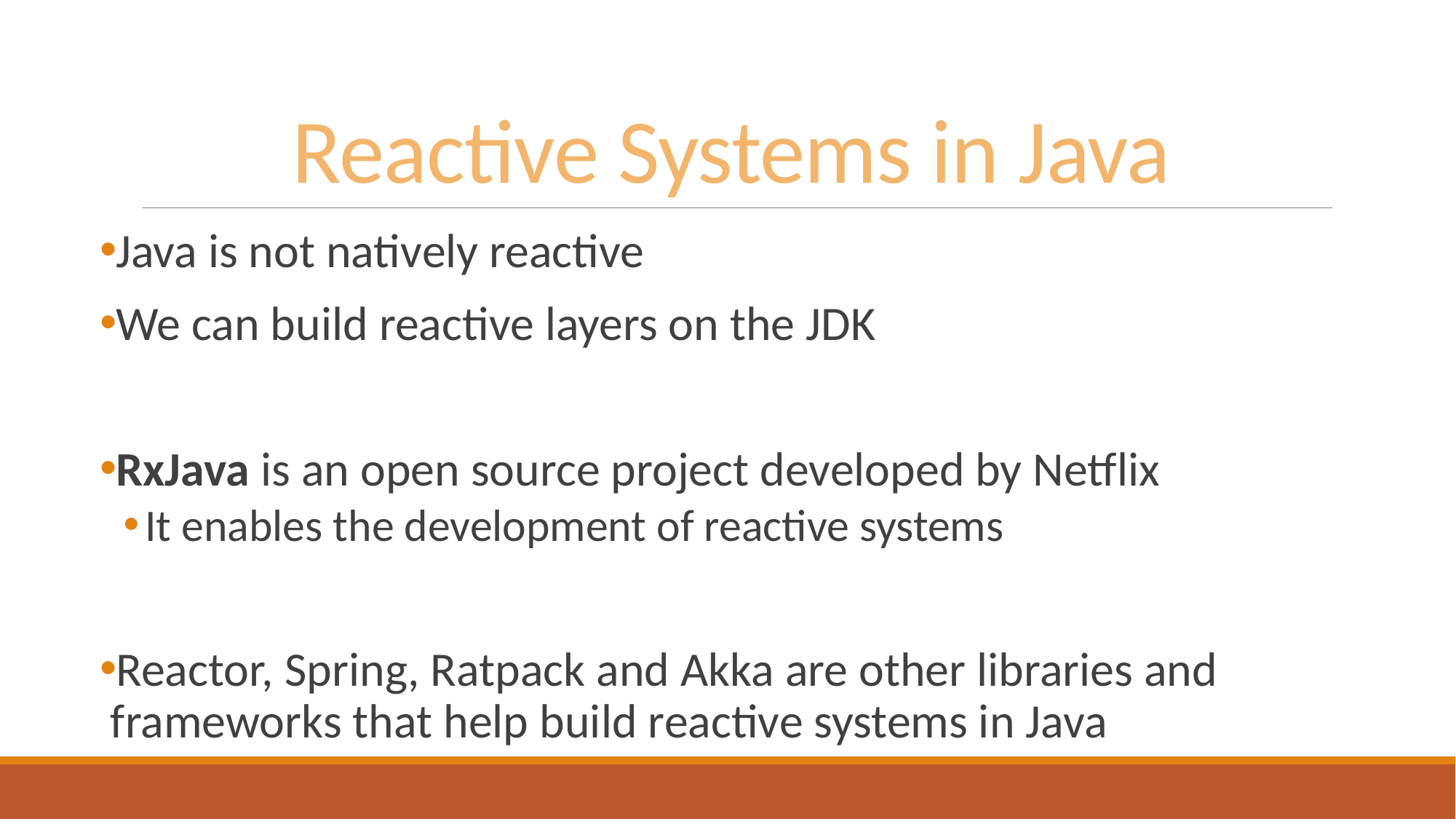

# Reactive Systems in Java
Java is not natively reactive
We can build reactive layers on the JDK

RxJava is an open source project developed by Netflix
It enables the development of reactive systems

Reactor, Spring, Ratpack and Akka are other libraries and frameworks that help build reactive systems in Java